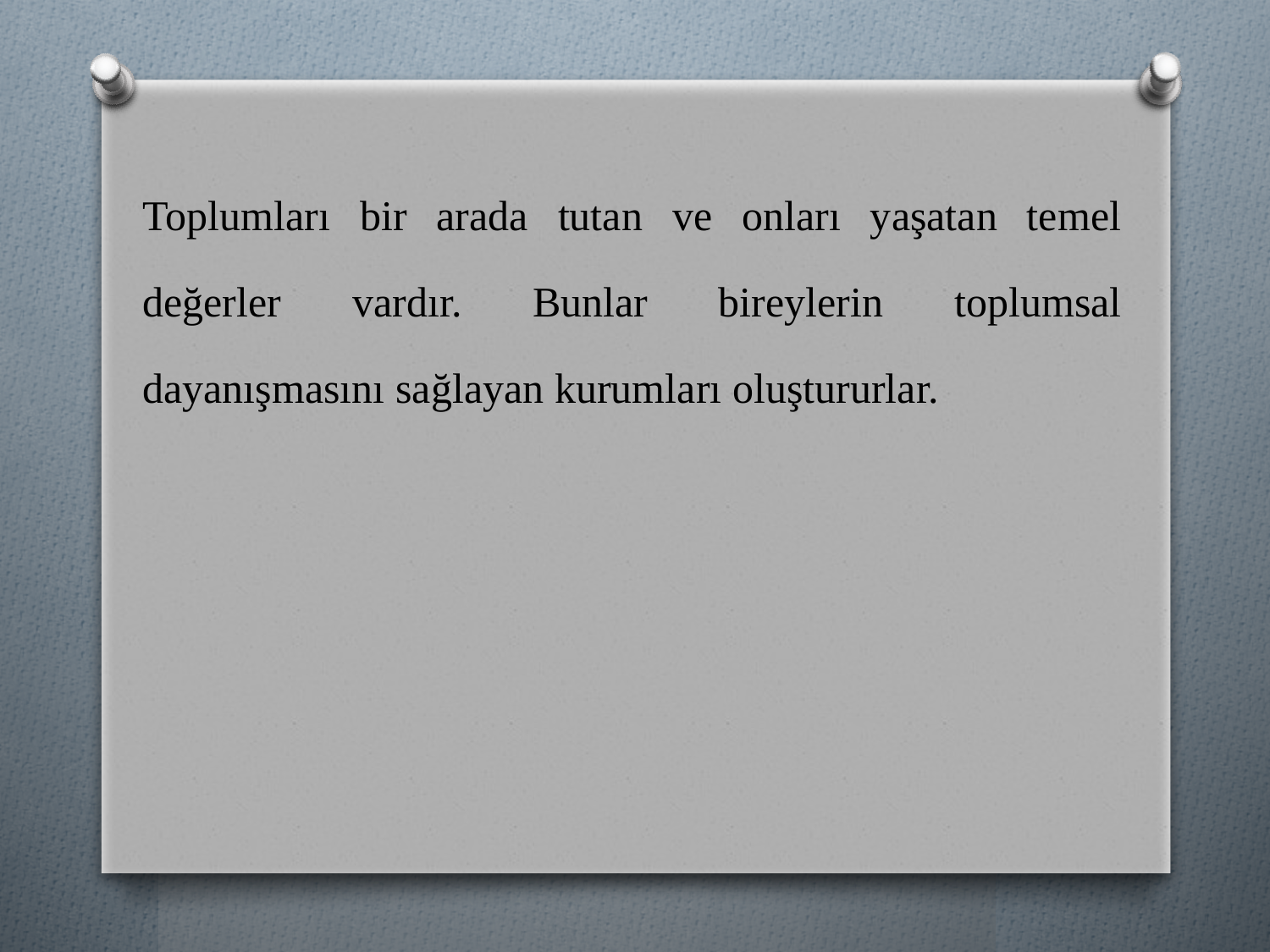

Toplumları bir arada tutan ve onları yaşatan temel değerler vardır. Bunlar bireylerin toplumsal dayanışmasını sağlayan kurumları oluştururlar.